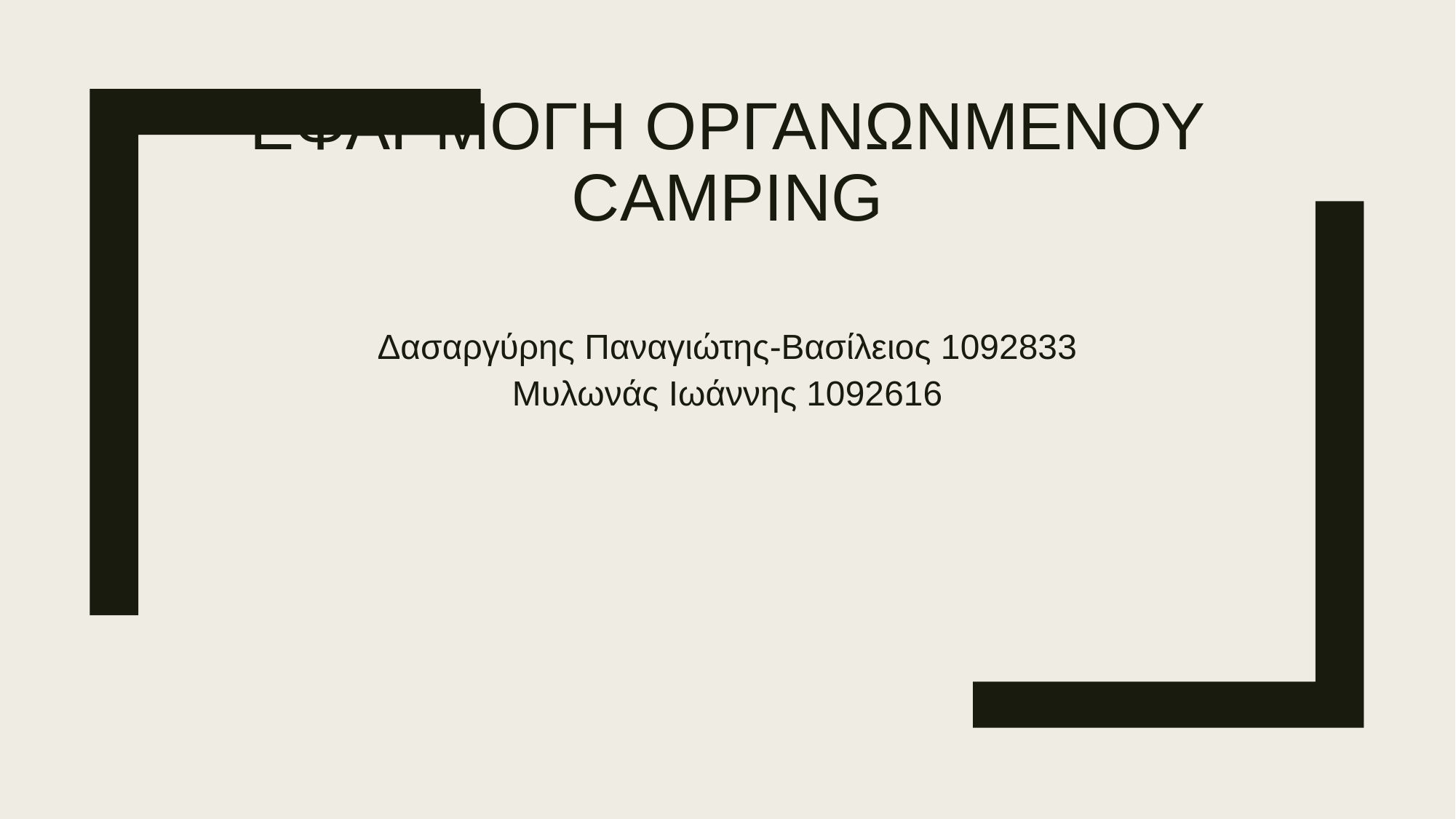

# ΕΦΑΡΜΟΓΗ ΟΡΓΑΝΩΝΜΕΝΟΥ CAMPING
Δασαργύρης Παναγιώτης-Βασίλειος 1092833
Μυλωνάς Ιωάννης 1092616